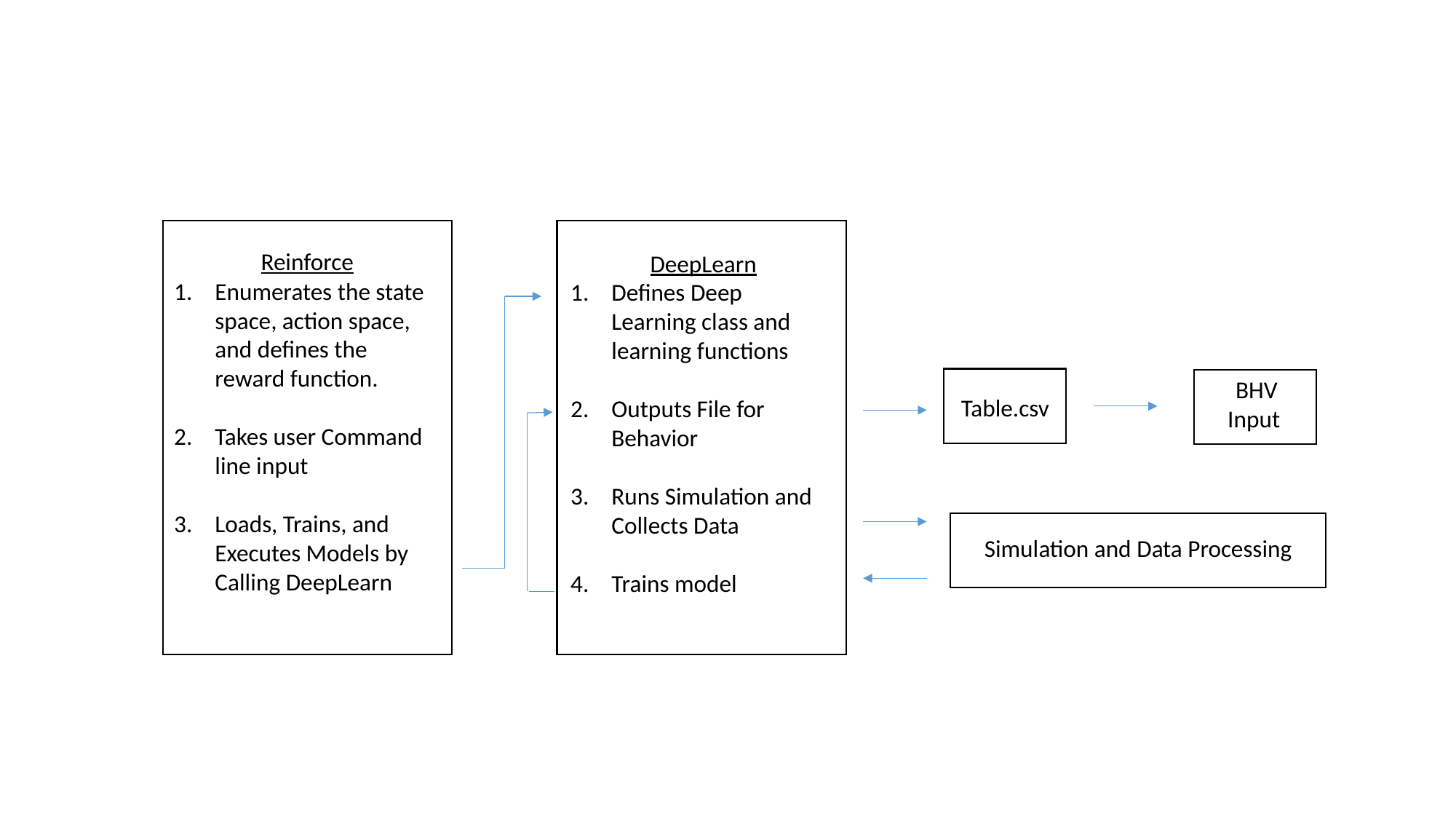

DeepLearn
Defines Deep Learning class and learning functions

Outputs File for Behavior

Runs Simulation and Collects Data

Trains model

 Reinforce
Enumerates the state space, action space, and defines the reward function.

Takes user Command line input

Loads, Trains, and Executes Models by Calling DeepLearn

 Table.csv
 BHV Input

 Simulation and Data Processing